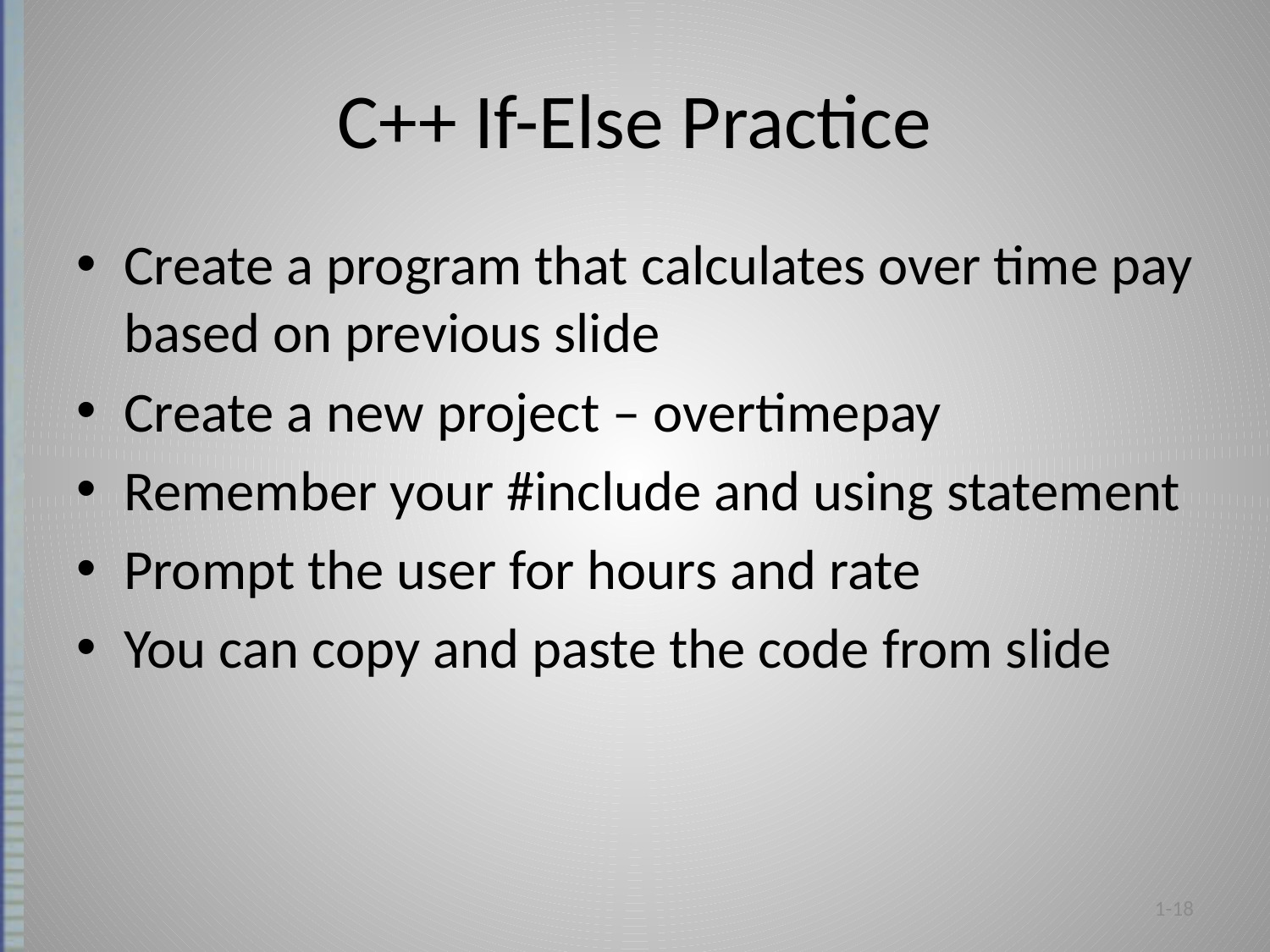

# C++ If-Else Practice
Create a program that calculates over time pay based on previous slide
Create a new project – overtimepay
Remember your #include and using statement
Prompt the user for hours and rate
You can copy and paste the code from slide
1-18